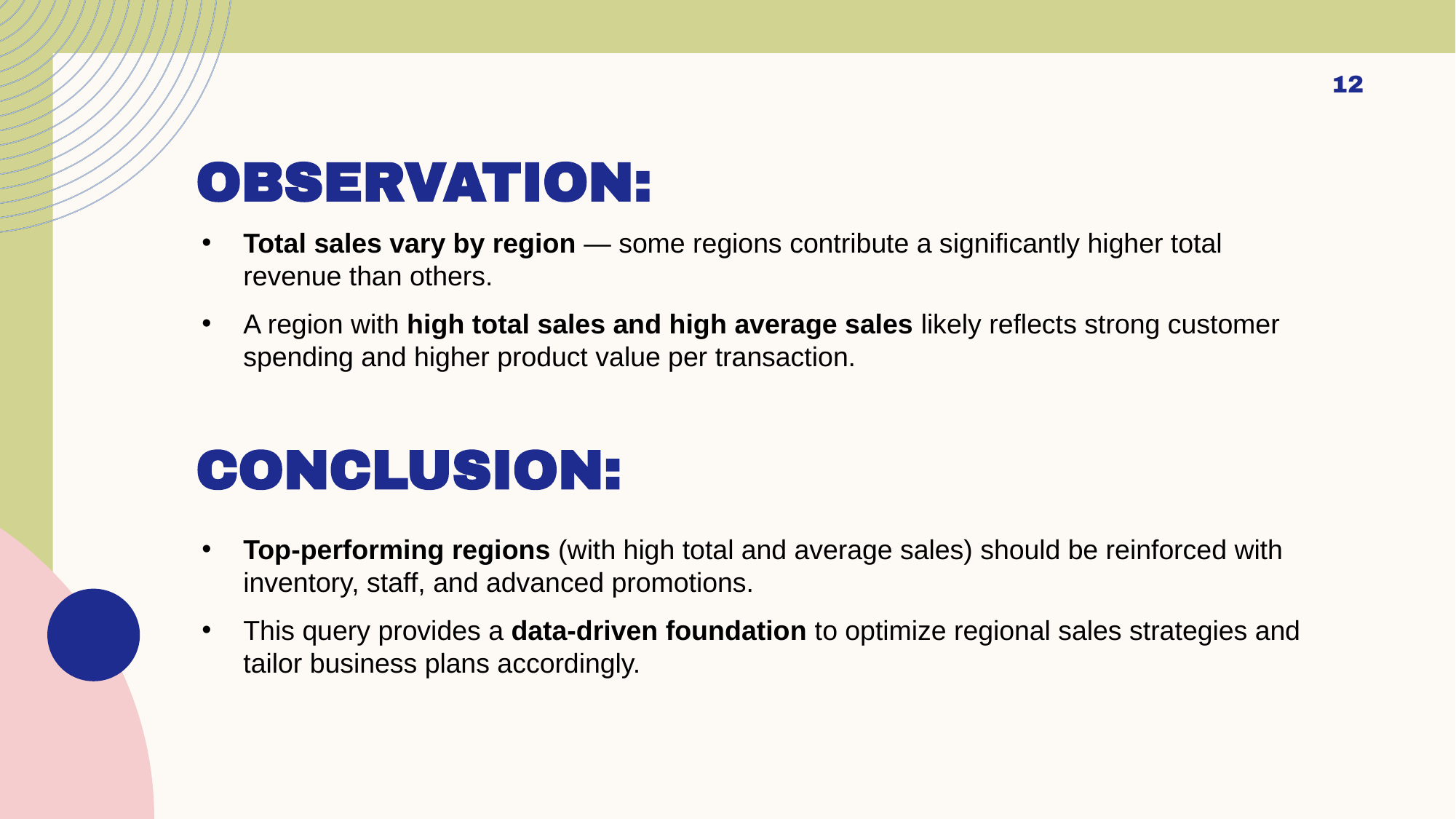

12
# Observation:
Total sales vary by region — some regions contribute a significantly higher total revenue than others.
A region with high total sales and high average sales likely reflects strong customer spending and higher product value per transaction.
Conclusion:
Top-performing regions (with high total and average sales) should be reinforced with inventory, staff, and advanced promotions.
This query provides a data-driven foundation to optimize regional sales strategies and tailor business plans accordingly.